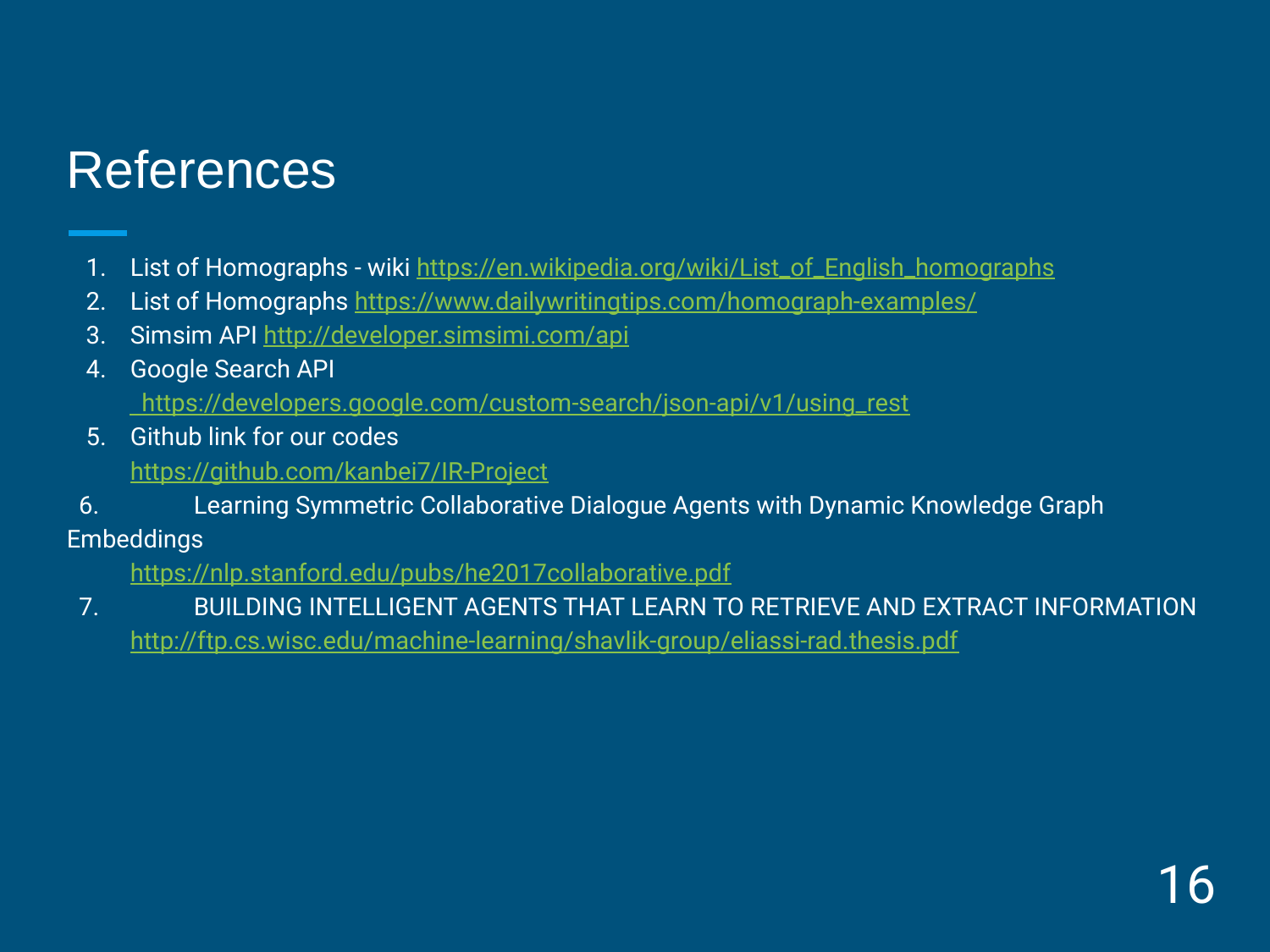

# References
List of Homographs - wiki https://en.wikipedia.org/wiki/List_of_English_homographs
List of Homographs https://www.dailywritingtips.com/homograph-examples/
Simsim API http://developer.simsimi.com/api
Google Search API
           https://developers.google.com/custom-search/json-api/v1/using_rest
Github link for our codes
https://github.com/kanbei7/IR-Project
  6.	Learning Symmetric Collaborative Dialogue Agents with Dynamic Knowledge Graph Embeddings
https://nlp.stanford.edu/pubs/he2017collaborative.pdf
  7.	BUILDING INTELLIGENT AGENTS THAT LEARN TO RETRIEVE AND EXTRACT INFORMATION
http://ftp.cs.wisc.edu/machine-learning/shavlik-group/eliassi-rad.thesis.pdf
16